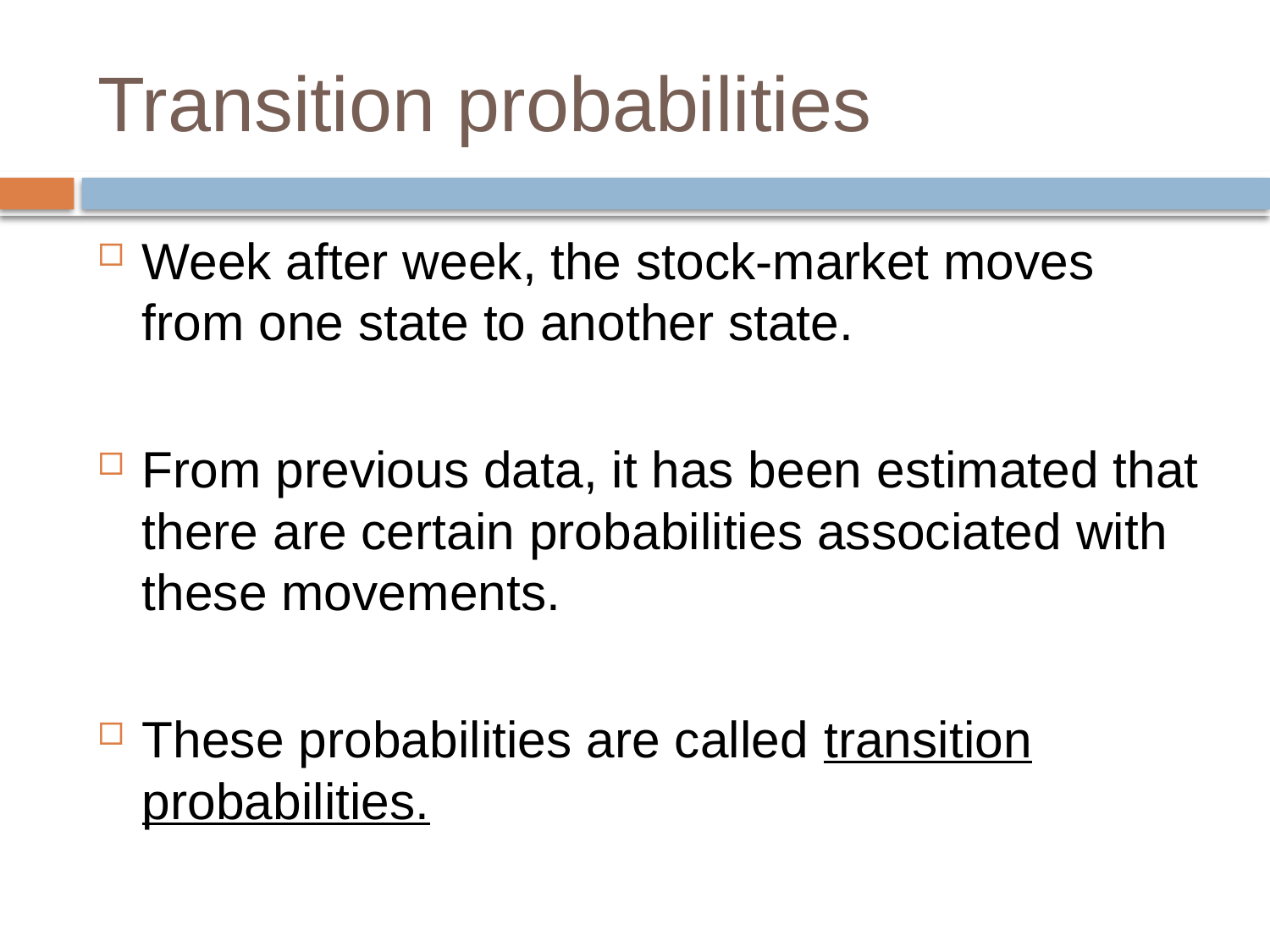

# Transition probabilities
Week after week, the stock-market moves from one state to another state.

From previous data, it has been estimated that there are certain probabilities associated with these movements.

These probabilities are called transition probabilities.